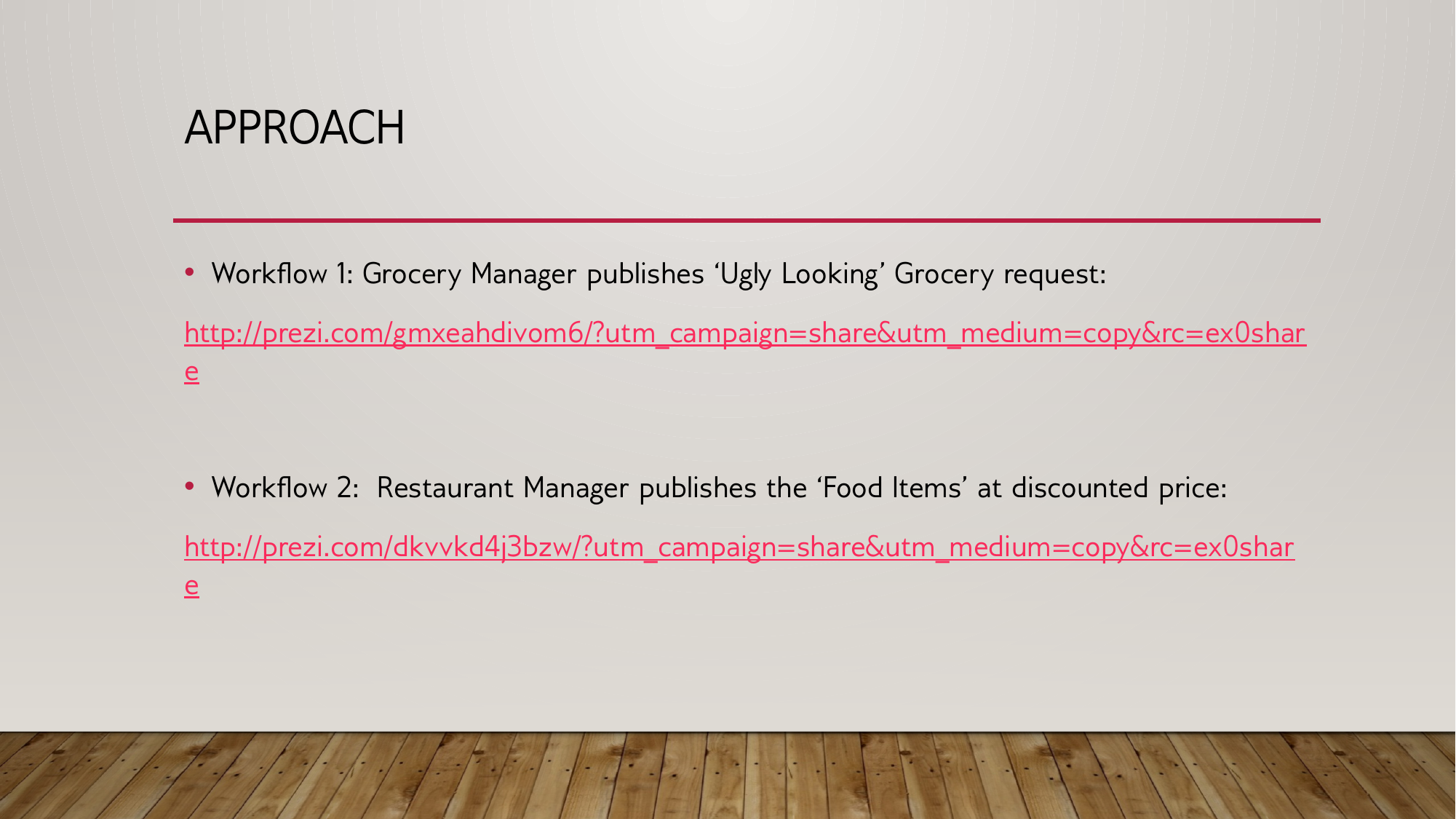

# approach
Workflow 1: Grocery Manager publishes ‘Ugly Looking’ Grocery request:
http://prezi.com/gmxeahdivom6/?utm_campaign=share&utm_medium=copy&rc=ex0share

Workflow 2:  Restaurant Manager publishes the ‘Food Items’ at discounted price:
http://prezi.com/dkvvkd4j3bzw/?utm_campaign=share&utm_medium=copy&rc=ex0share